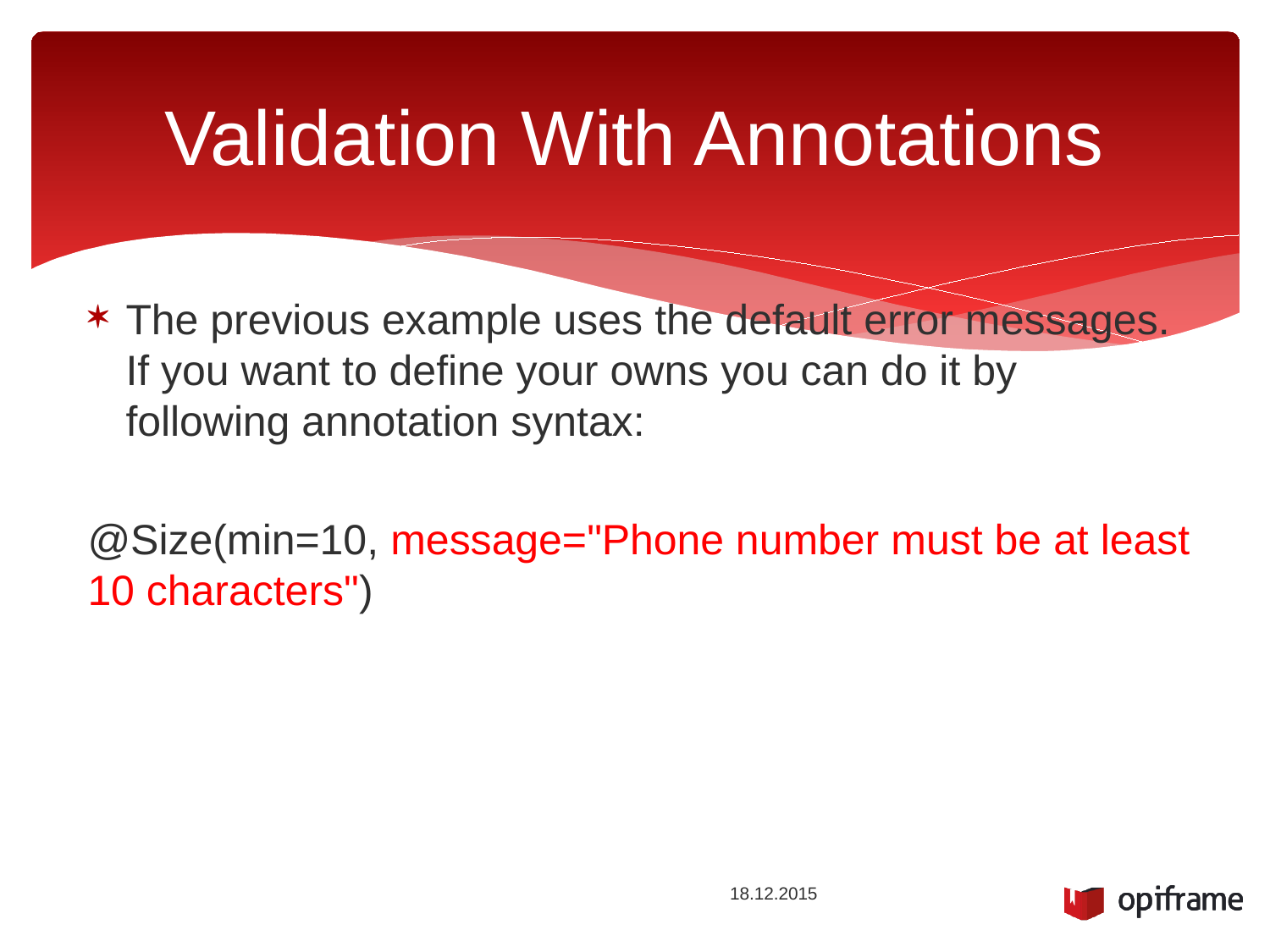

# Validation With Annotations
The previous example uses the default error messages. If you want to define your owns you can do it by following annotation syntax:

@Size(min=10, message="Phone number must be at least 10 characters")

18.12.2015